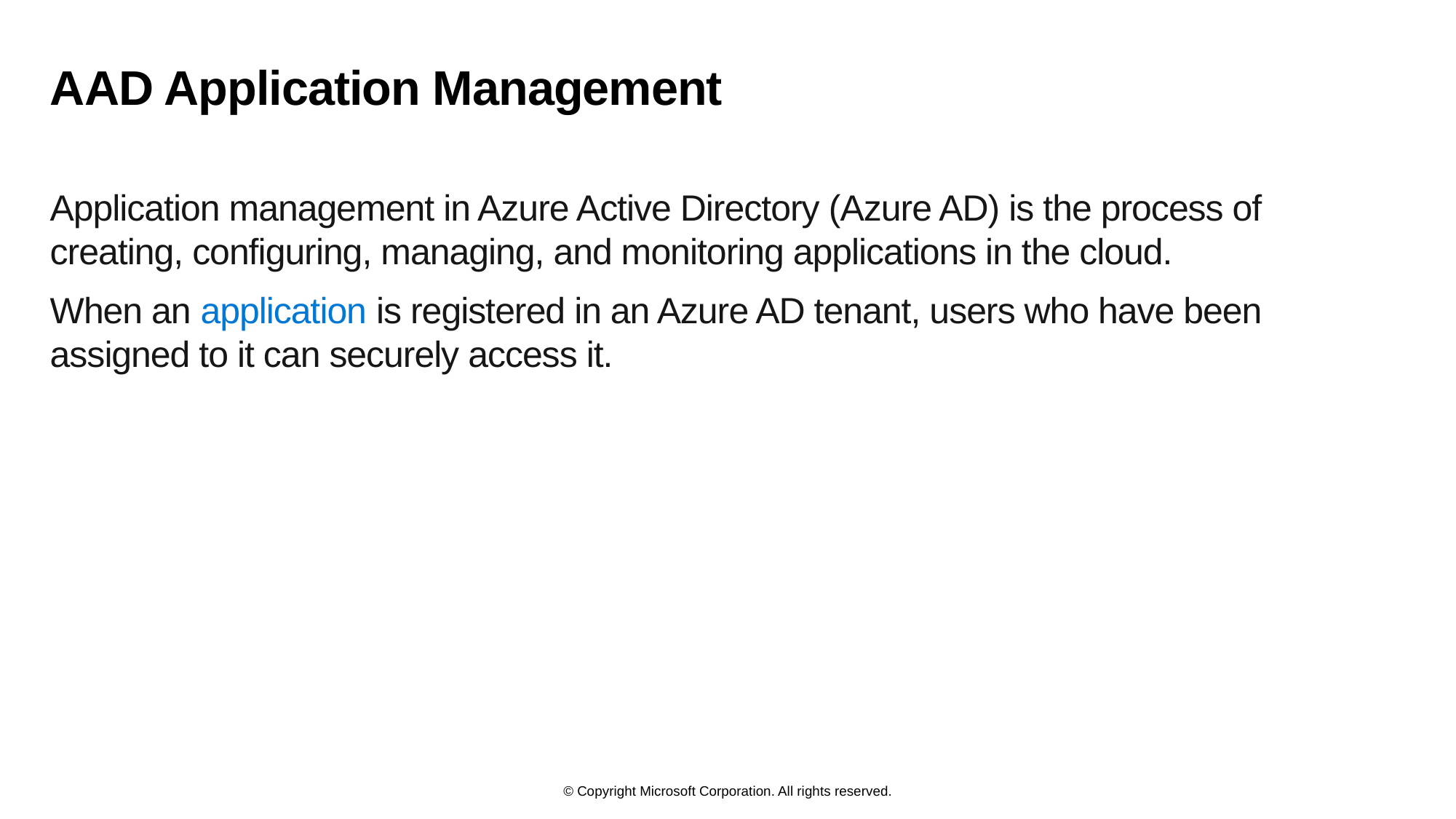

# AAD Application Management
Application management in Azure Active Directory (Azure AD) is the process of creating, configuring, managing, and monitoring applications in the cloud.
When an application is registered in an Azure AD tenant, users who have been assigned to it can securely access it.